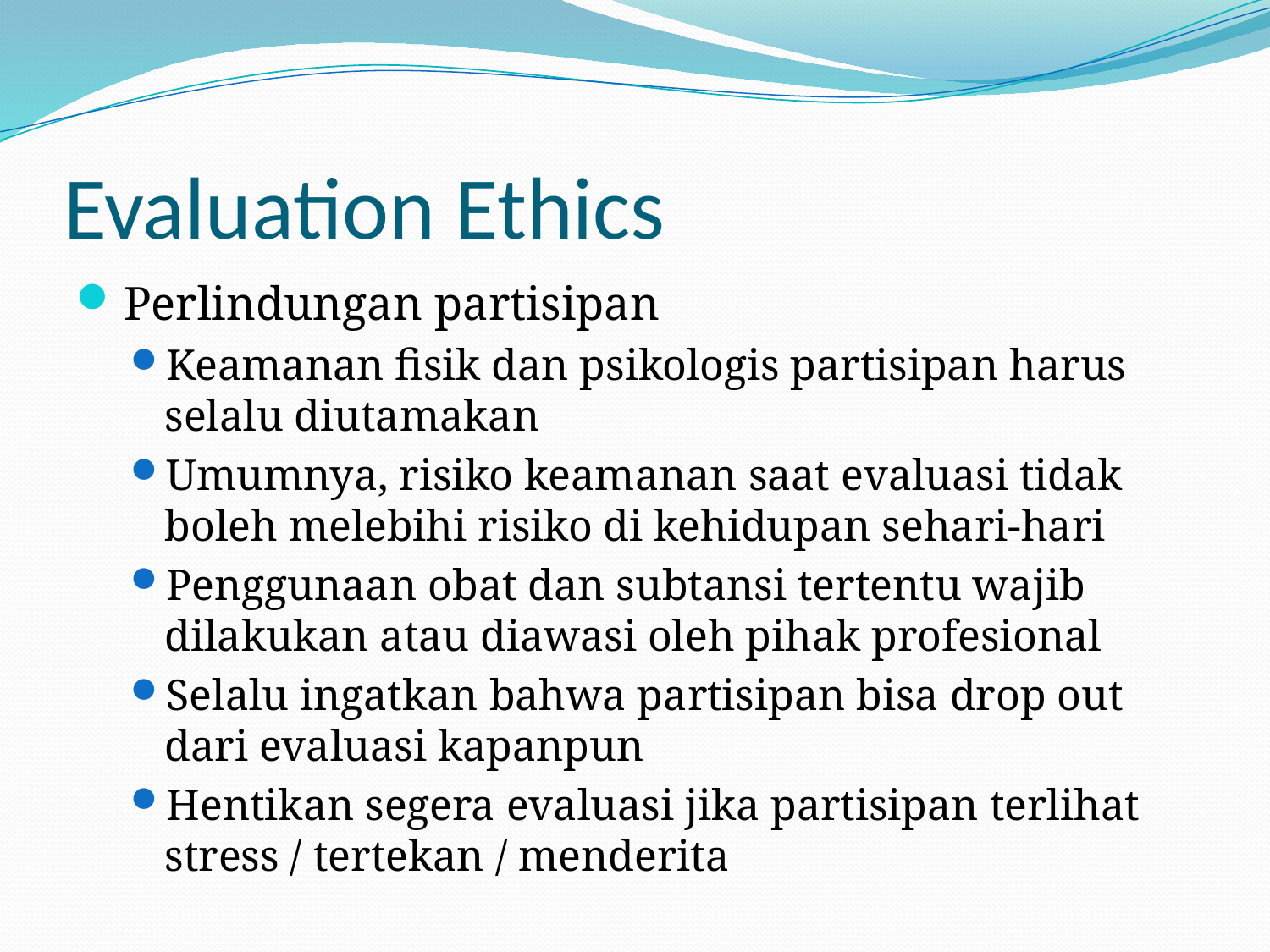

# Evaluation Ethics
Perlindungan partisipan
Keamanan fisik dan psikologis partisipan harus selalu diutamakan
Umumnya, risiko keamanan saat evaluasi tidak boleh melebihi risiko di kehidupan sehari-hari
Penggunaan obat dan subtansi tertentu wajib dilakukan atau diawasi oleh pihak profesional
Selalu ingatkan bahwa partisipan bisa drop out dari evaluasi kapanpun
Hentikan segera evaluasi jika partisipan terlihat stress / tertekan / menderita